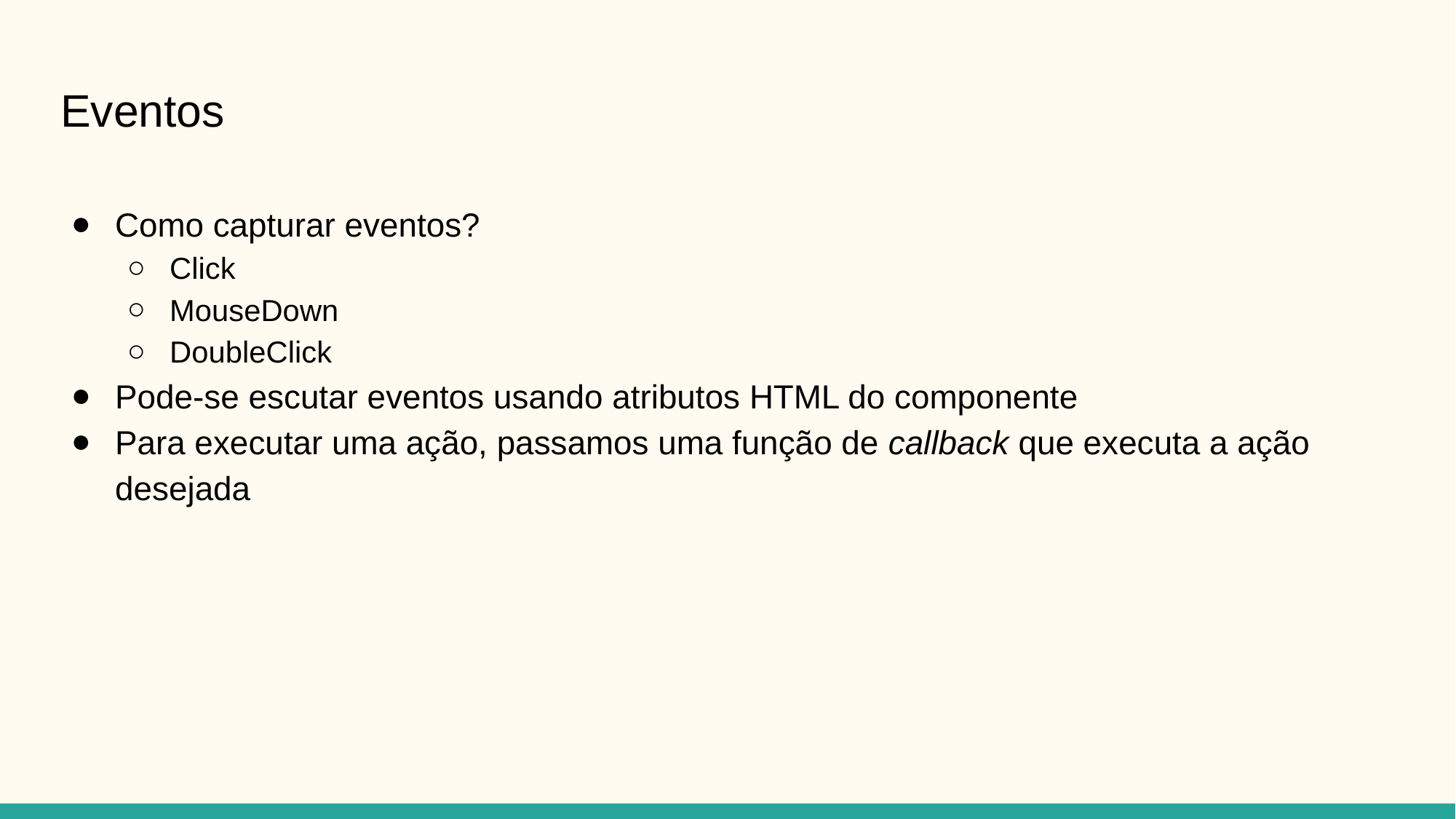

# Eventos
Como capturar eventos?
Click
MouseDown
DoubleClick
Pode-se escutar eventos usando atributos HTML do componente
Para executar uma ação, passamos uma função de callback que executa a ação desejada